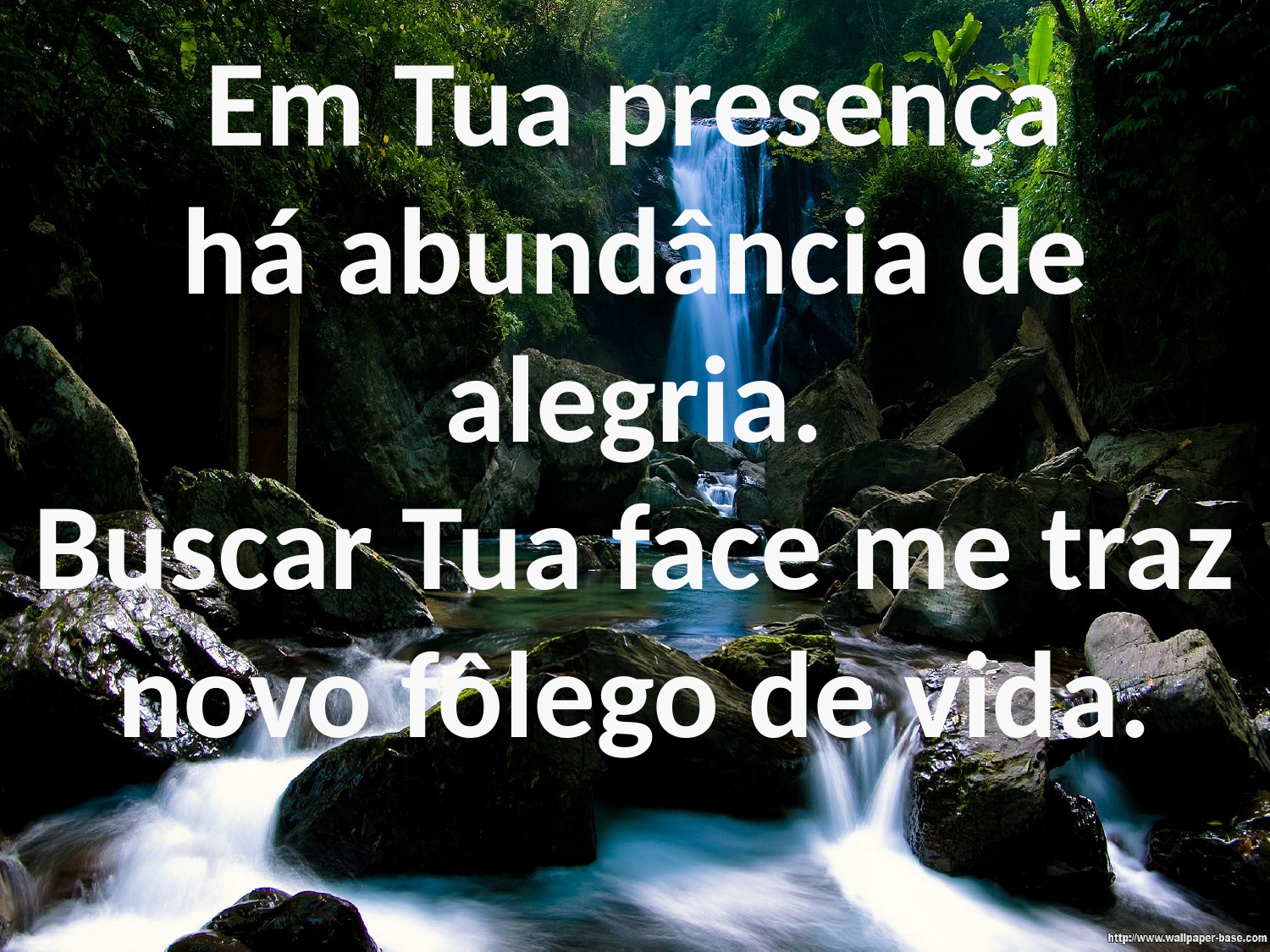

Em Tua presença
há abundância de alegria.
Buscar Tua face me traz novo fôlego de vida.